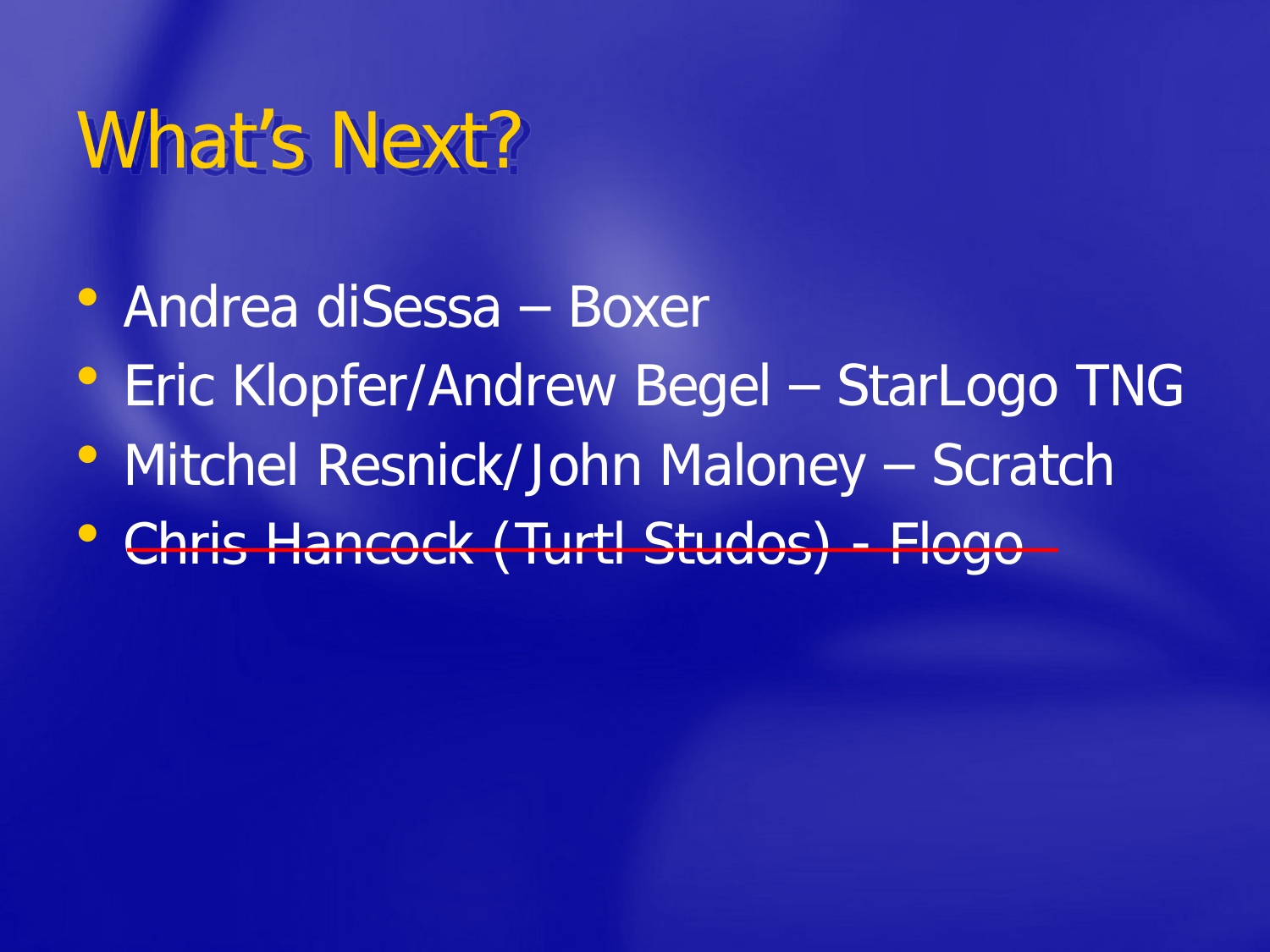

# What’s Next?
Andrea diSessa – Boxer
Eric Klopfer/Andrew Begel – StarLogo TNG
Mitchel Resnick/John Maloney – Scratch
Chris Hancock (Turtl Studos) - Flogo